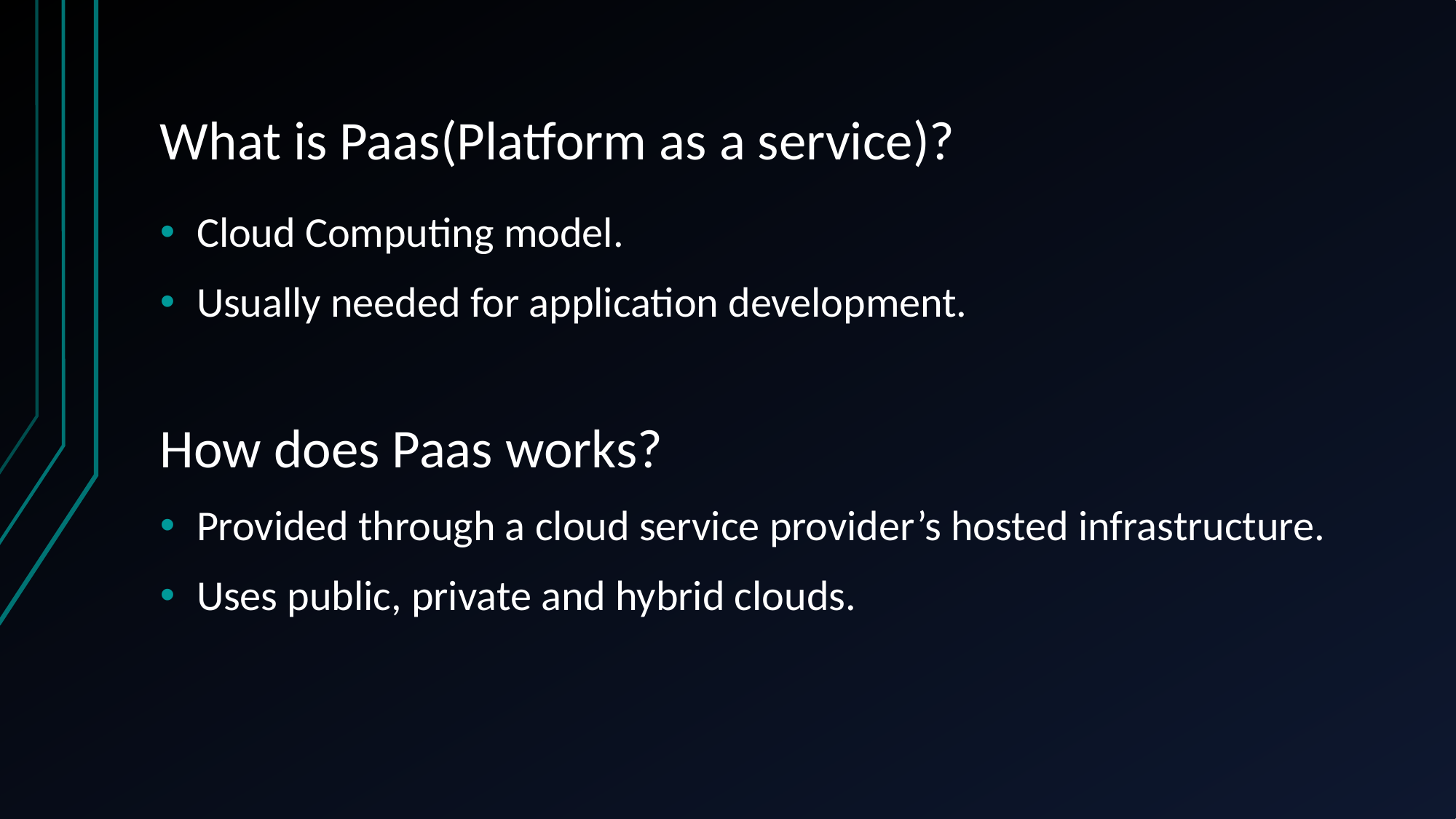

# What is Paas(Platform as a service)?
Cloud Computing model.
Usually needed for application development.

How does Paas works?
Provided through a cloud service provider’s hosted infrastructure.
Uses public, private and hybrid clouds.